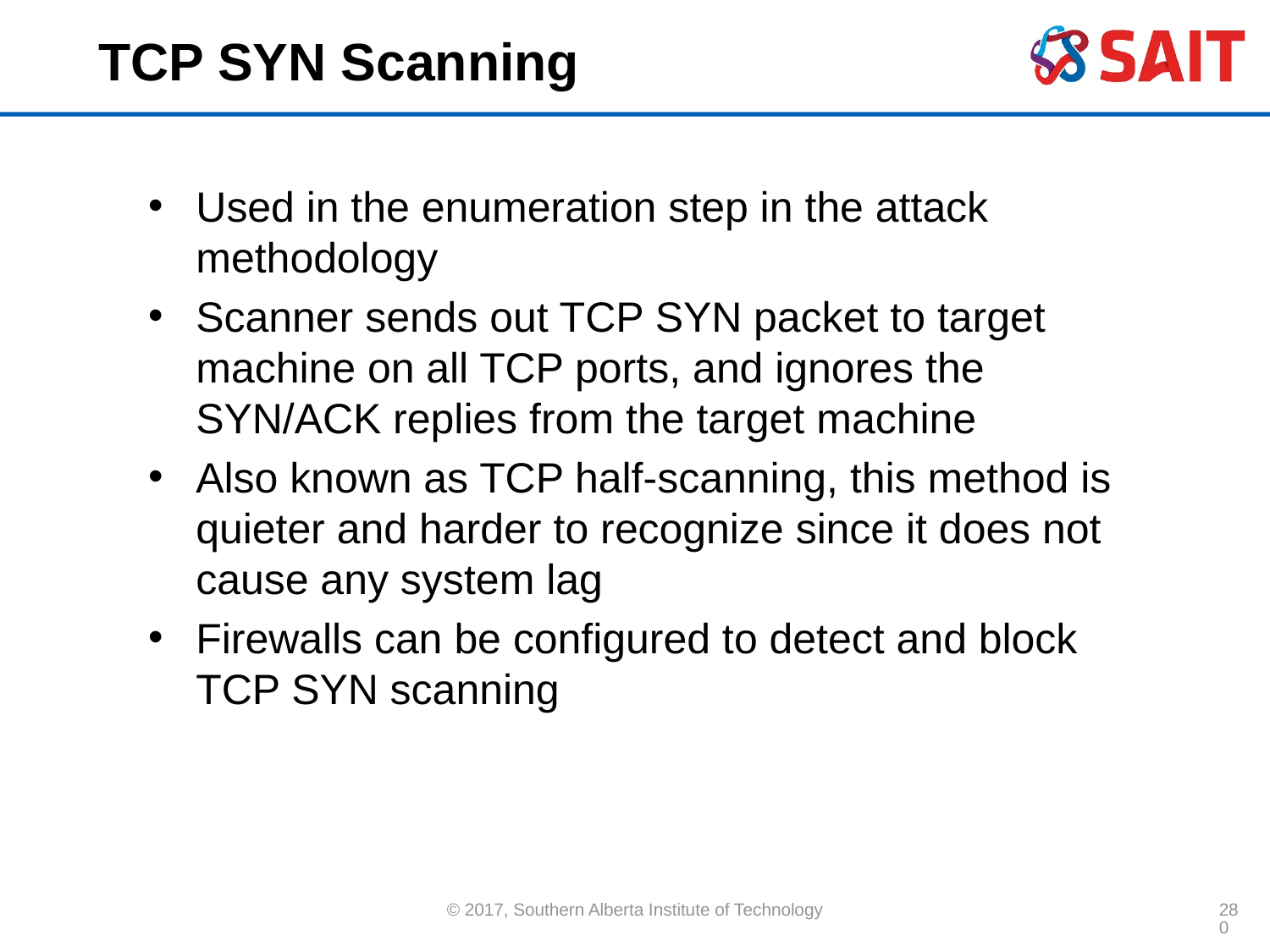

# TCP SYN Scanning
Used in the enumeration step in the attack methodology
Scanner sends out TCP SYN packet to target machine on all TCP ports, and ignores the SYN/ACK replies from the target machine
Also known as TCP half-scanning, this method is quieter and harder to recognize since it does not cause any system lag
Firewalls can be configured to detect and block TCP SYN scanning